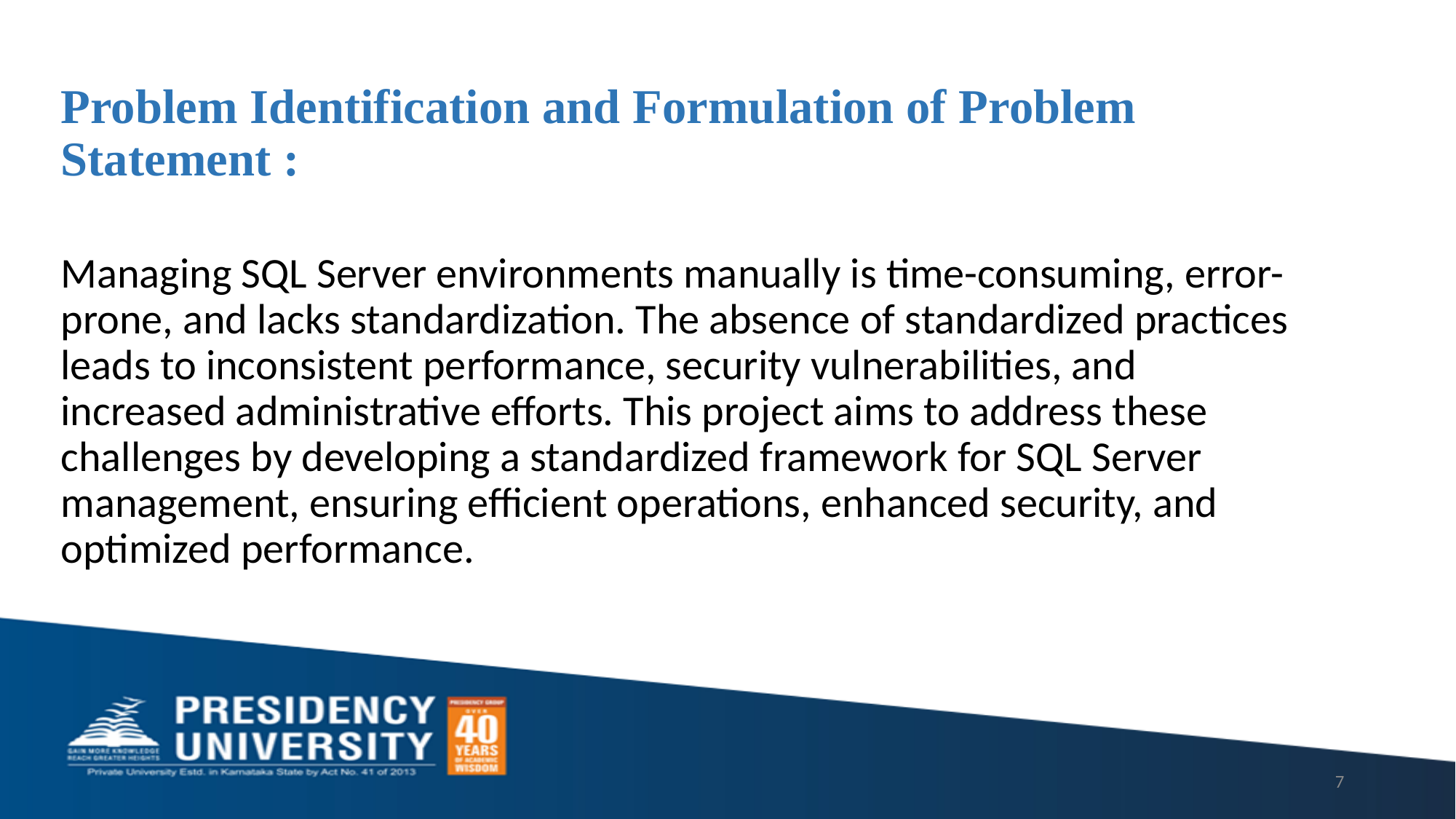

# Problem Identification and Formulation of Problem Statement :
Managing SQL Server environments manually is time-consuming, error-prone, and lacks standardization. The absence of standardized practices leads to inconsistent performance, security vulnerabilities, and increased administrative efforts. This project aims to address these challenges by developing a standardized framework for SQL Server management, ensuring efficient operations, enhanced security, and optimized performance.
7